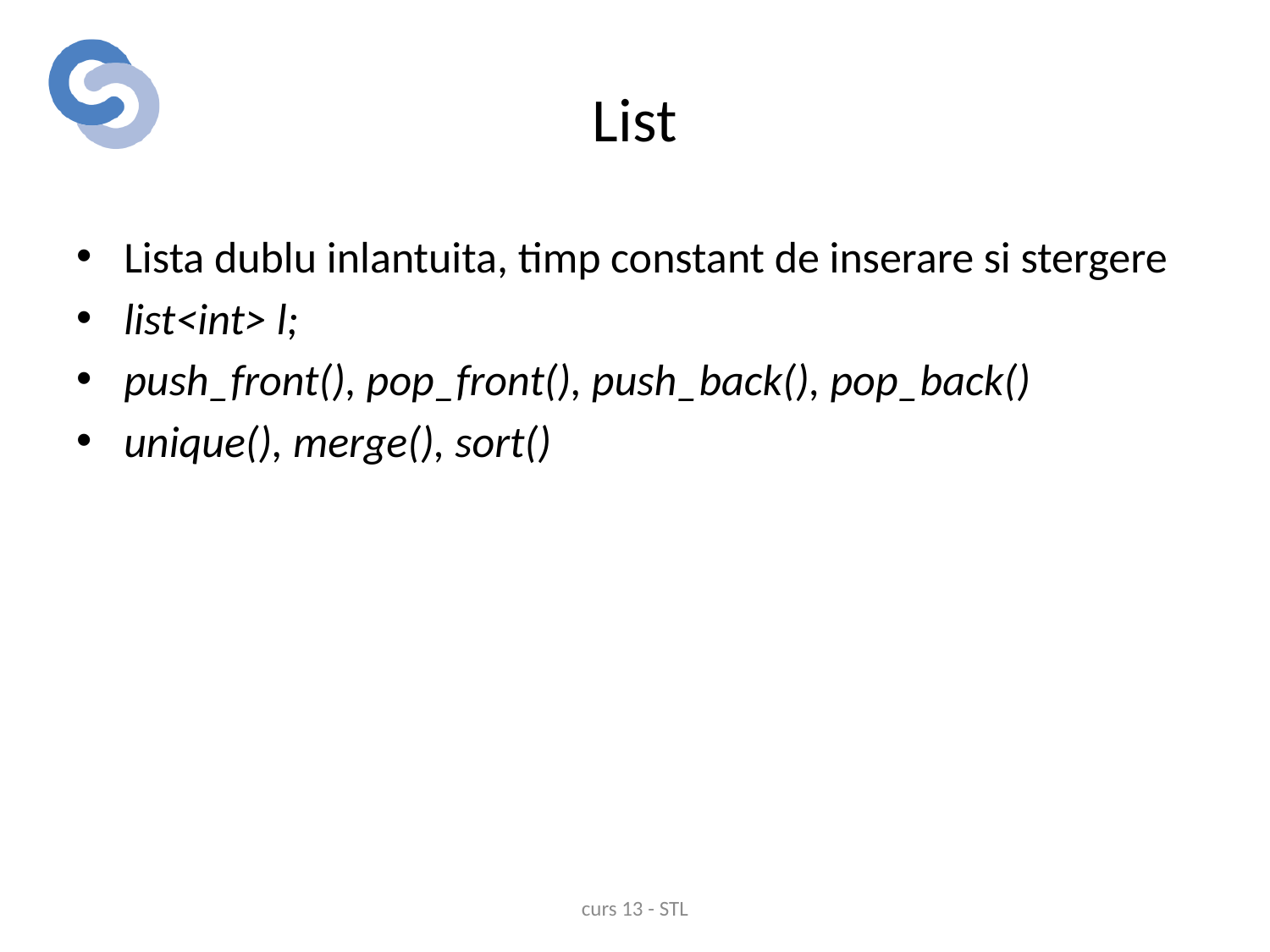

# List
Lista dublu inlantuita, timp constant de inserare si stergere
list<int> l;
push_front(), pop_front(), push_back(), pop_back()
unique(), merge(), sort()
curs 13 - STL